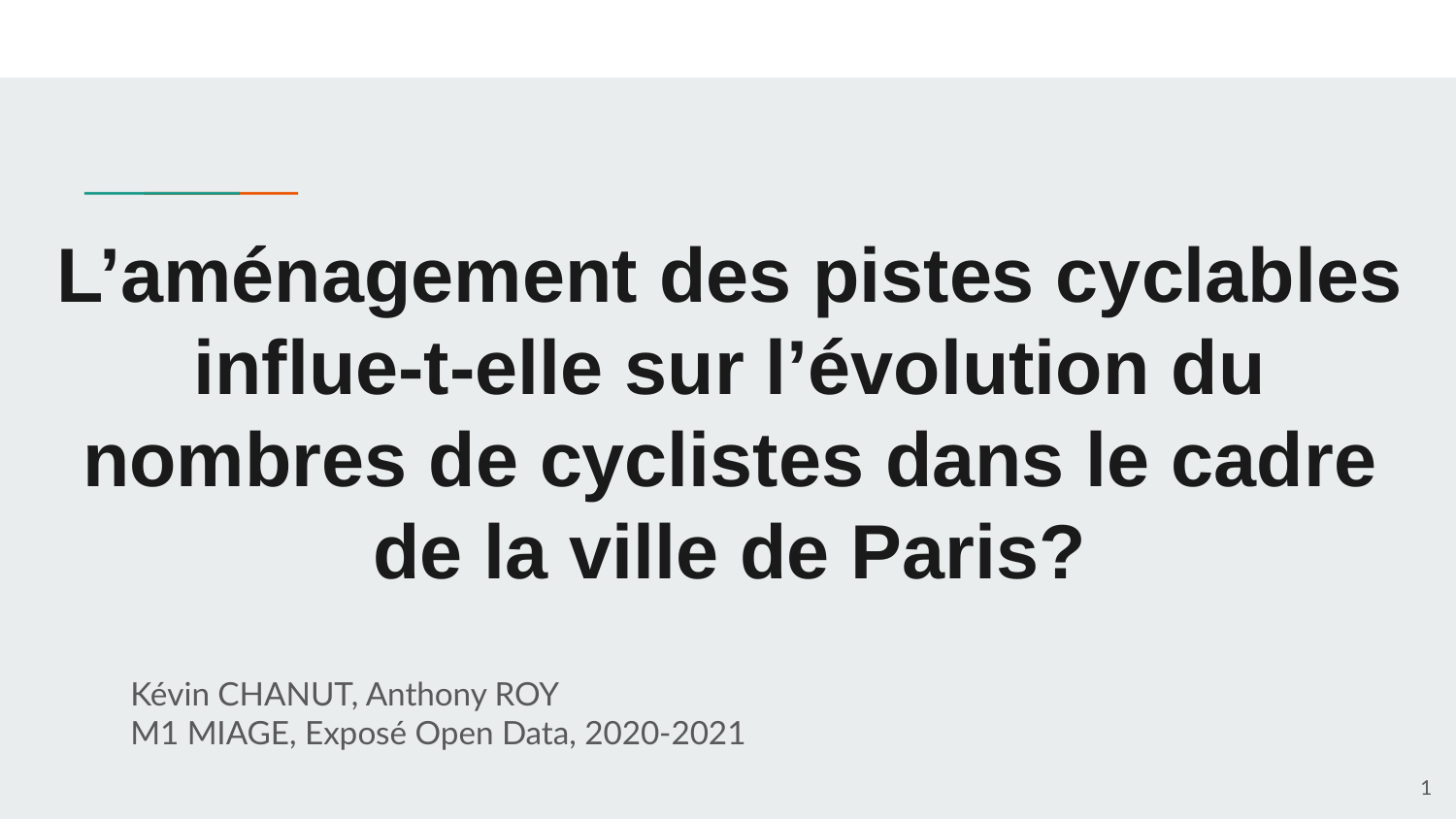

# L’aménagement des pistes cyclables influe-t-elle sur l’évolution du nombres de cyclistes dans le cadre de la ville de Paris?
Kévin CHANUT, Anthony ROY
M1 MIAGE, Exposé Open Data, 2020-2021
1